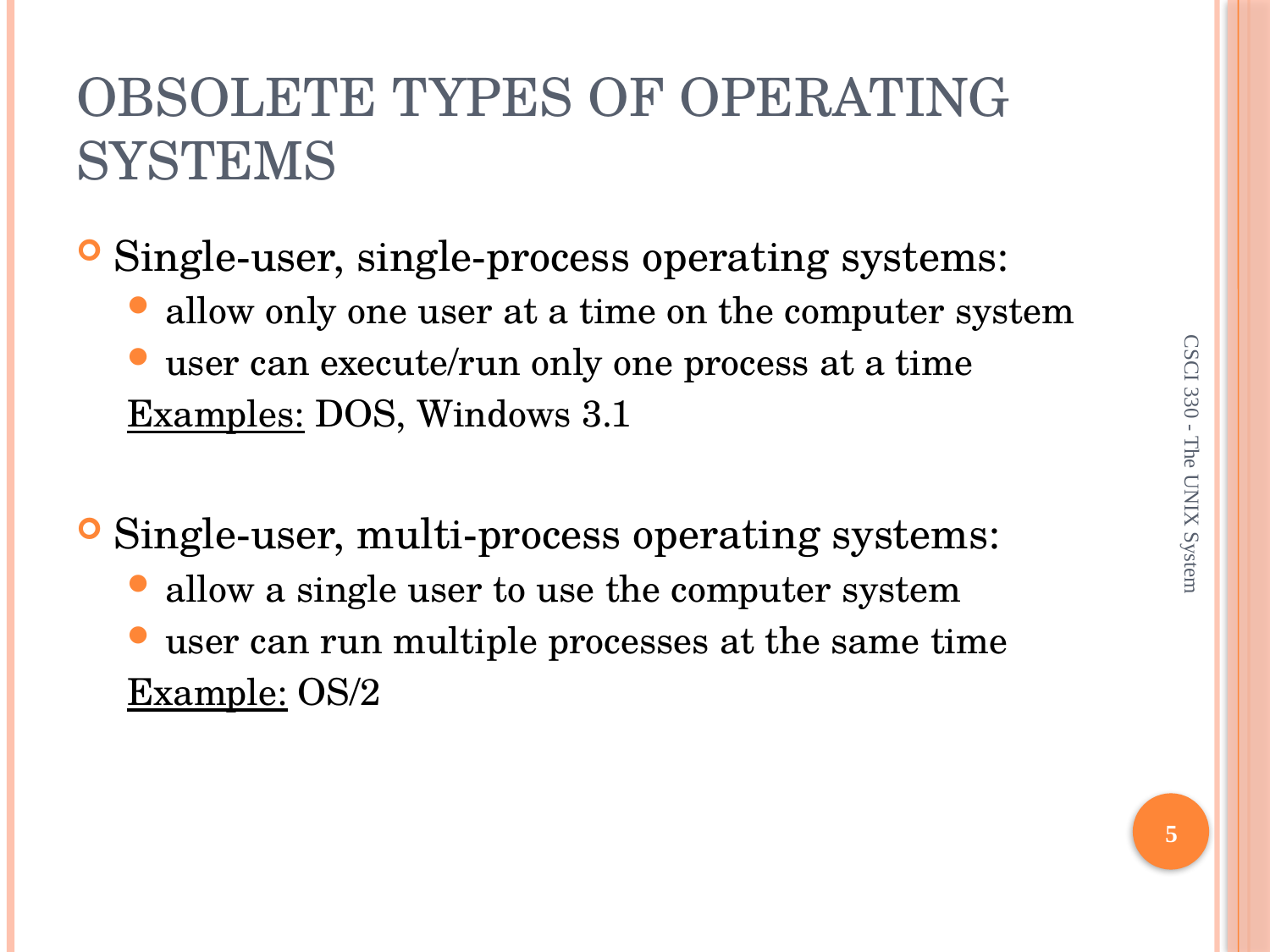

# OBSOLETE TYPES OF OPERATING SYSTEMS
Single-user, single-process operating systems:
allow only one user at a time on the computer system
user can execute/run only one process at a time
Examples: DOS, Windows 3.1

Single-user, multi-process operating systems:
allow a single user to use the computer system
user can run multiple processes at the same time
Example: OS/2
CSCI 330 - The UNIX System
5